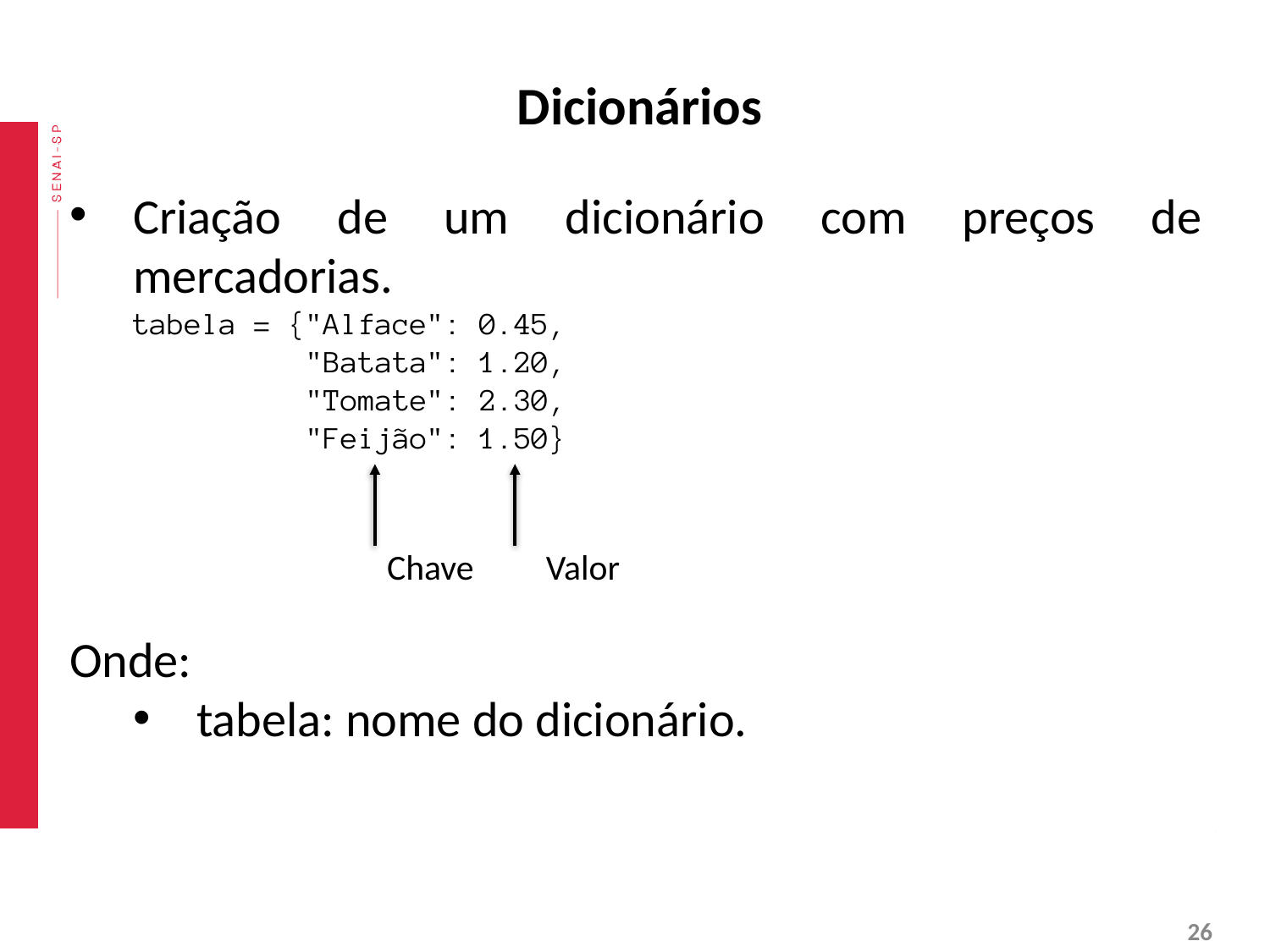

# Dicionários
Criação de um dicionário com preços de mercadorias.
tabela = {"Alface": 0.45,
          "Batata": 1.20,
          "Tomate": 2.30,
          "Feijão": 1.50}

		Chave	    Valor

Onde:
tabela: nome do dicionário.
26